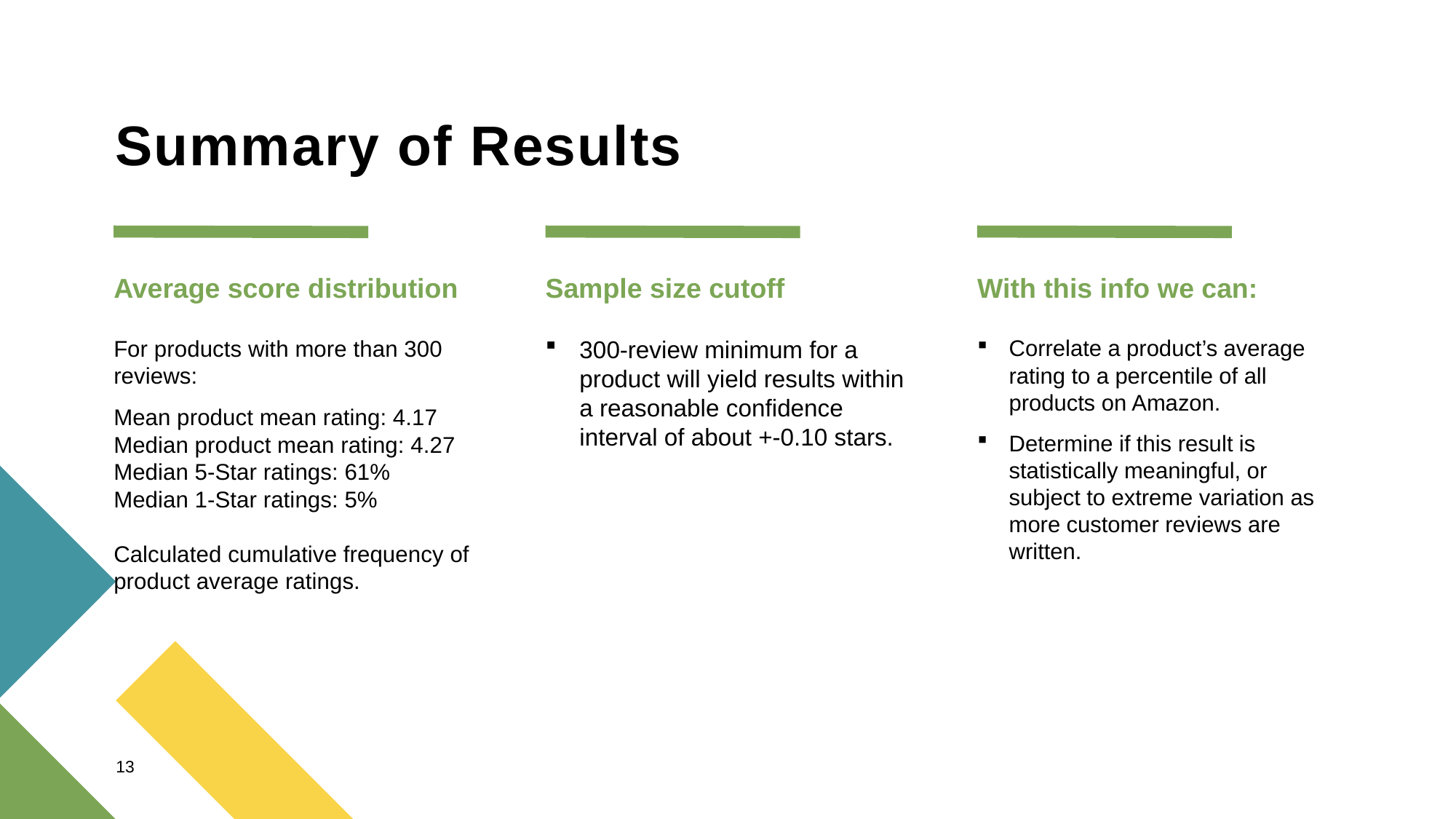

# Summary of Results
Average score distribution
Sample size cutoff
With this info we can:
For products with more than 300 reviews:
Mean product mean rating: 4.17
Median product mean rating: 4.27
Median 5-Star ratings: 61%
Median 1-Star ratings: 5%
Calculated cumulative frequency of product average ratings.
300-review minimum for a product will yield results within a reasonable confidence interval of about +-0.10 stars.
Correlate a product’s average rating to a percentile of all products on Amazon.
Determine if this result is statistically meaningful, or subject to extreme variation as more customer reviews are written.
13